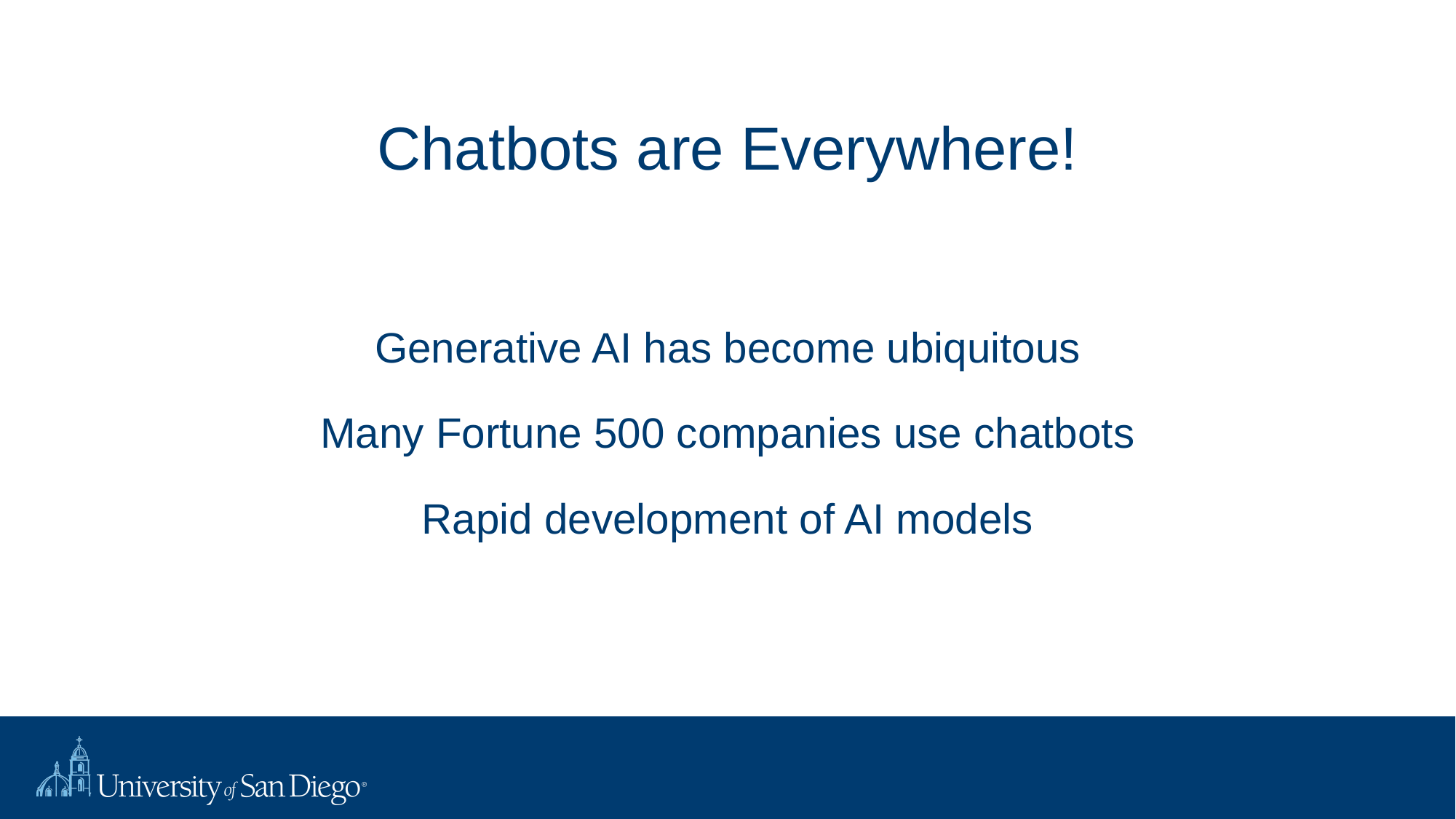

# Chatbots are Everywhere!
Generative AI has become ubiquitous
Many Fortune 500 companies use chatbots
Rapid development of AI models